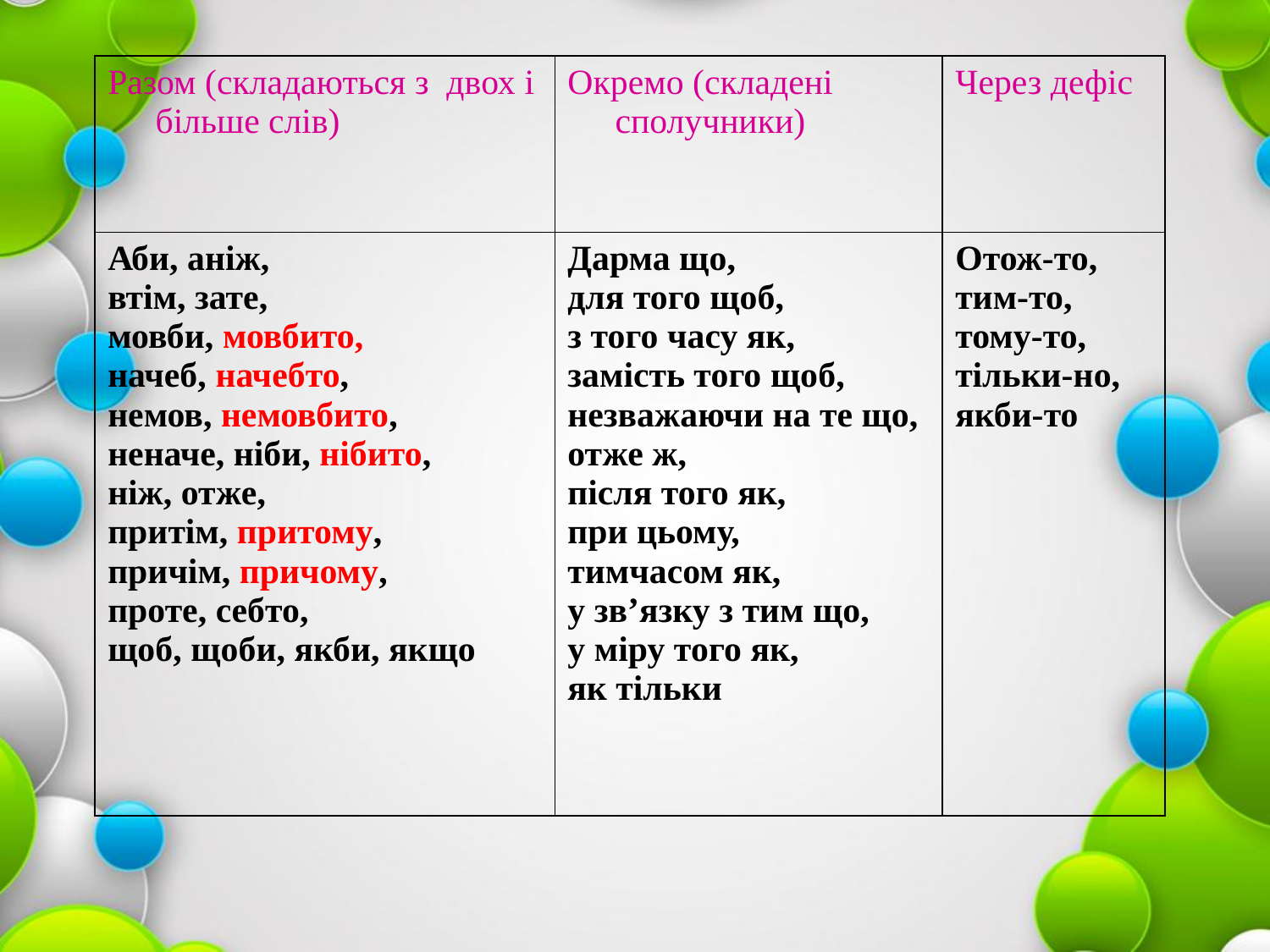

| Разом (складаються з двох і більше слів) | Окремо (складені сполучники) | Через дефіс |
| --- | --- | --- |
| Аби, аніж, втім, зате, мовби, мовбито, начеб, начебто, немов, немовбито, неначе, ніби, нібито, ніж, отже, притім, притому, причім, причому, проте, себто, щоб, щоби, якби, якщо | Дарма що, для того щоб, з того часу як, замість того щоб, незважаючи на те що, отже ж, після того як, при цьому, тимчасом як, у зв’язку з тим що, у міру того як, як тільки | Отож-то, тим-то, тому-то, тільки-но, якби-то |